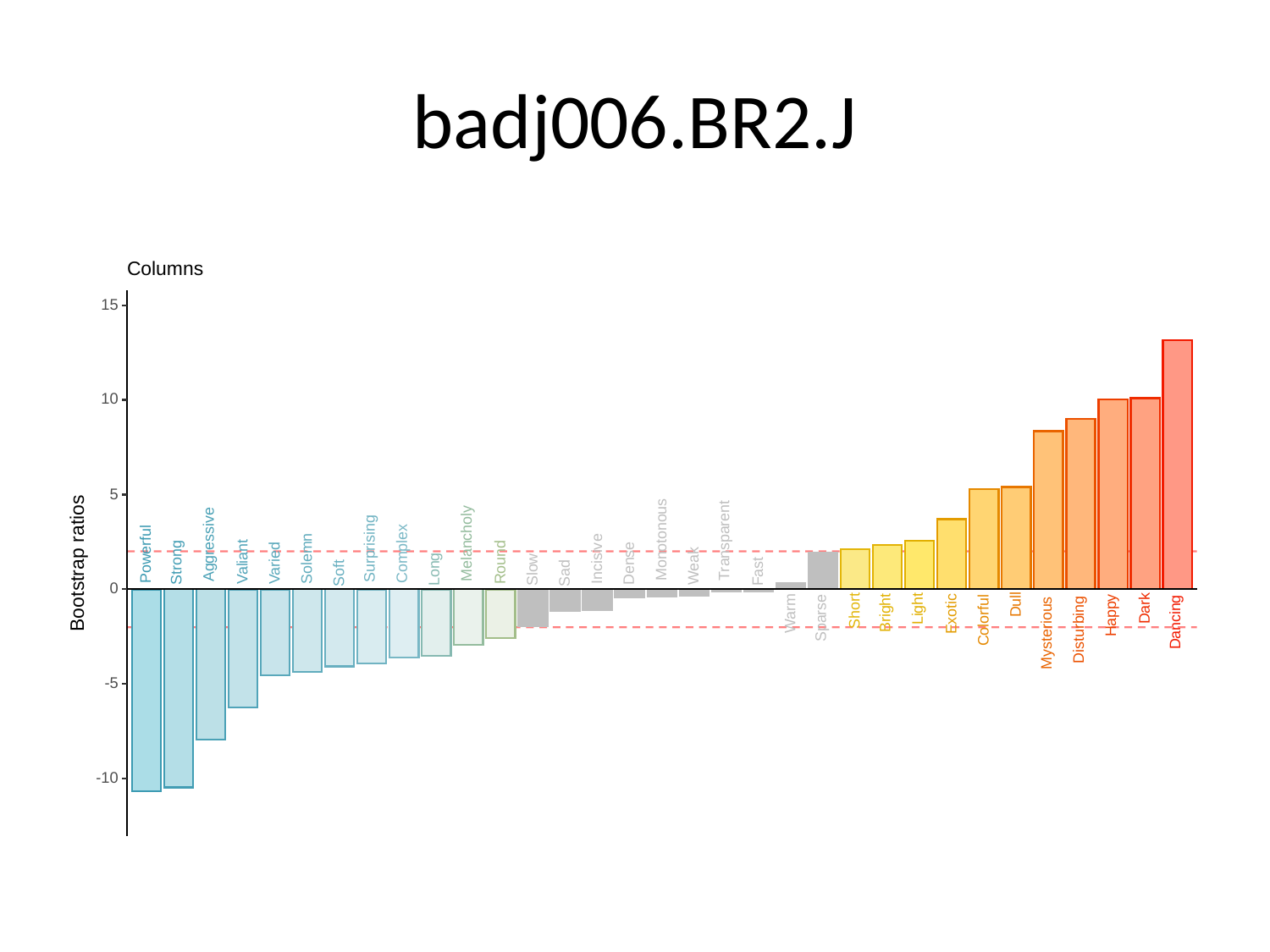

# badj006.BR2.J

Columns

15

10

5

Transparent
Monotonous
Melancholy
Aggressive

Surprising

Complex
Powerful

Solemn
Incisive
Bootstrap ratios
Strong
Valiant
Round
Varied
Dense
Weak
Long
Slow
Fast
Sad
Soft
0

Dull
Light
Dark
Short
Bright
Warm
Exotic
Happy
Sparse
Colorful
Dancing
Disturbing
Mysterious

-5

-10